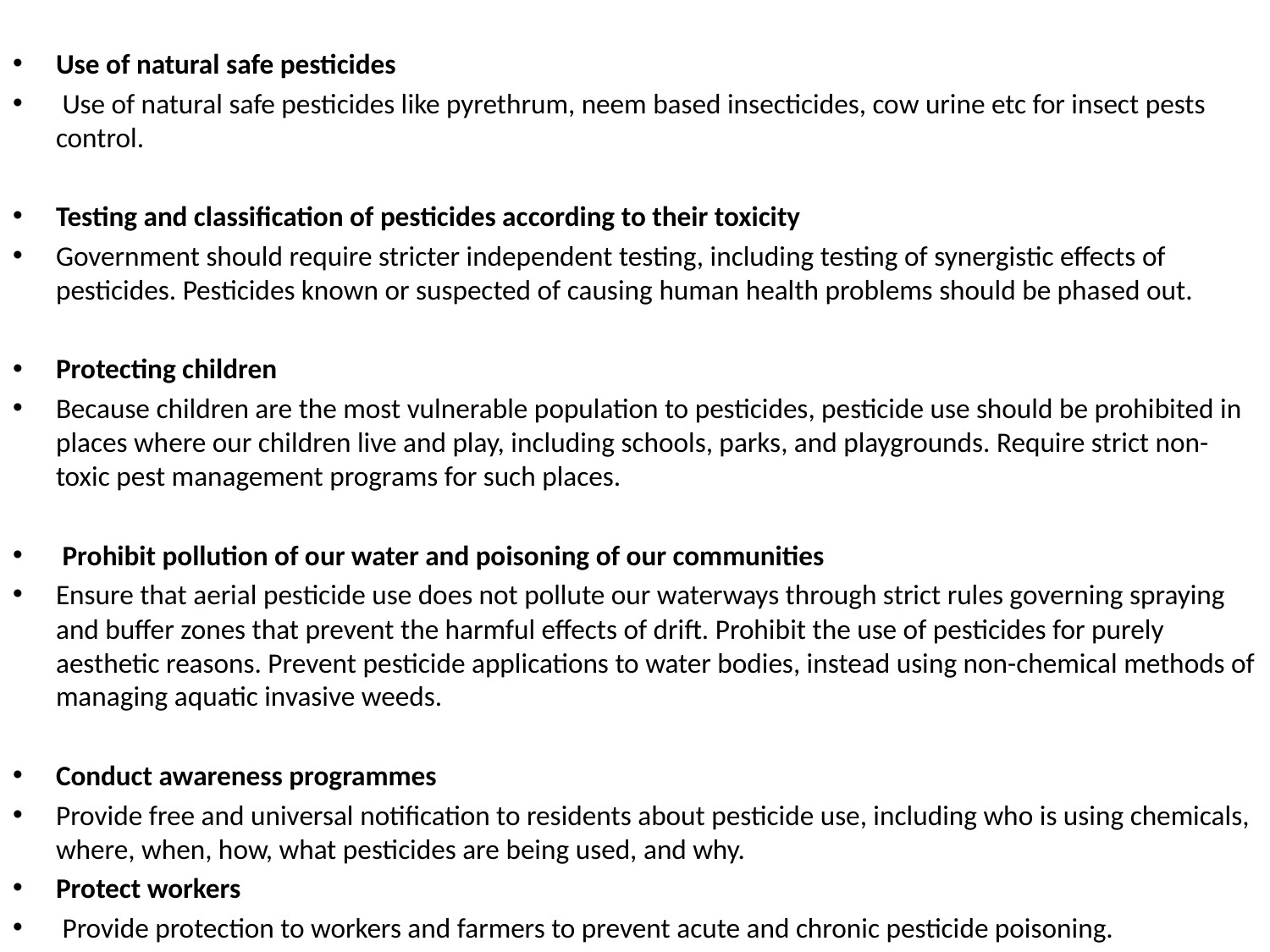

Use of natural safe pesticides
 Use of natural safe pesticides like pyrethrum, neem based insecticides, cow urine etc for insect pests control.

Testing and classification of pesticides according to their toxicity
Government should require stricter independent testing, including testing of synergistic effects of pesticides. Pesticides known or suspected of causing human health problems should be phased out.

Protecting children
Because children are the most vulnerable population to pesticides, pesticide use should be prohibited in places where our children live and play, including schools, parks, and playgrounds. Require strict non-toxic pest management programs for such places.

 Prohibit pollution of our water and poisoning of our communities
Ensure that aerial pesticide use does not pollute our waterways through strict rules governing spraying and buffer zones that prevent the harmful effects of drift. Prohibit the use of pesticides for purely aesthetic reasons. Prevent pesticide applications to water bodies, instead using non-chemical methods of managing aquatic invasive weeds.

Conduct awareness programmes
Provide free and universal notification to residents about pesticide use, including who is using chemicals, where, when, how, what pesticides are being used, and why.
Protect workers
 Provide protection to workers and farmers to prevent acute and chronic pesticide poisoning.